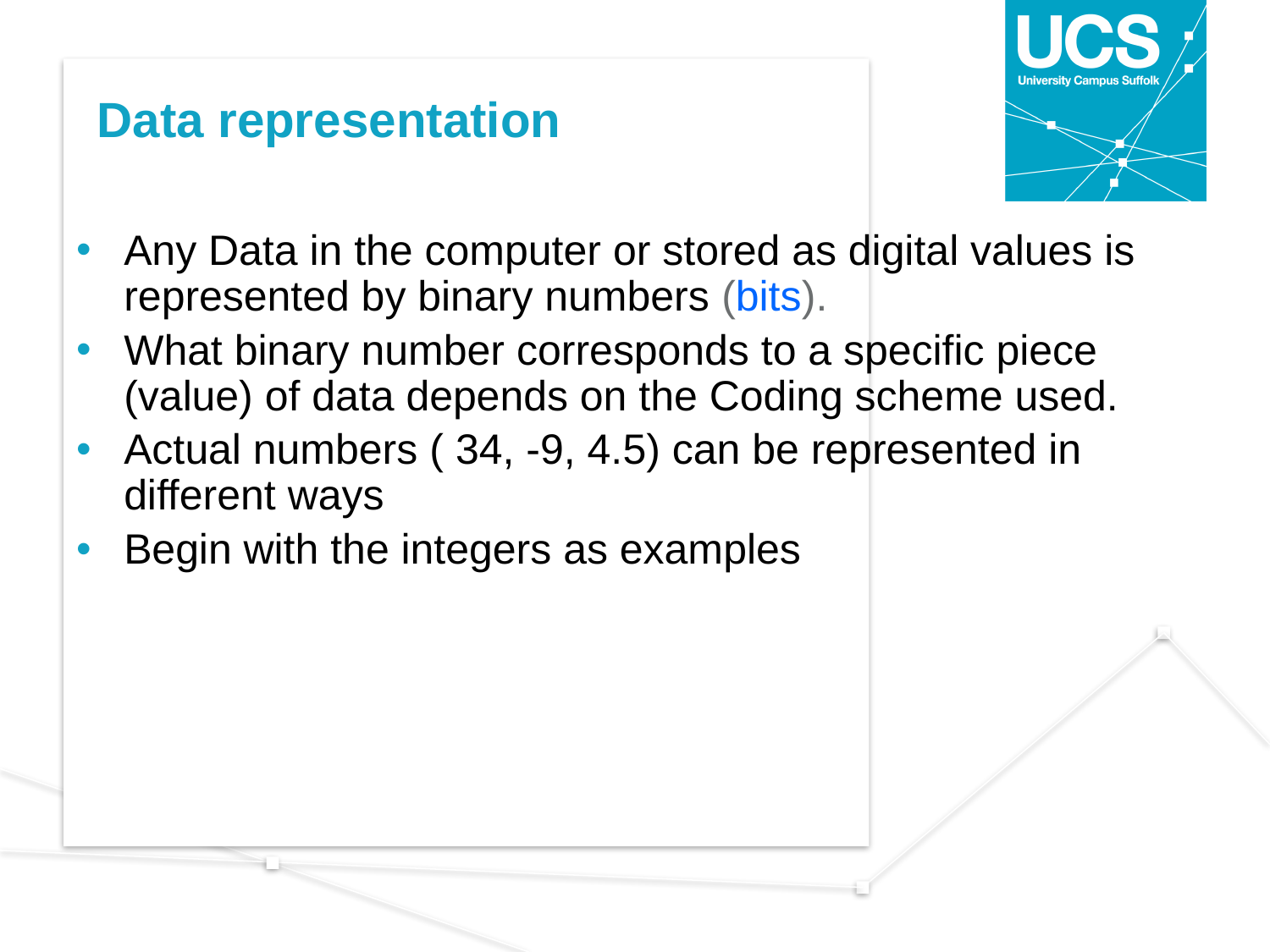

# Data representation
Any Data in the computer or stored as digital values is represented by binary numbers (bits).
What binary number corresponds to a specific piece (value) of data depends on the Coding scheme used.
Actual numbers ( 34, -9, 4.5) can be represented in different ways
Begin with the integers as examples